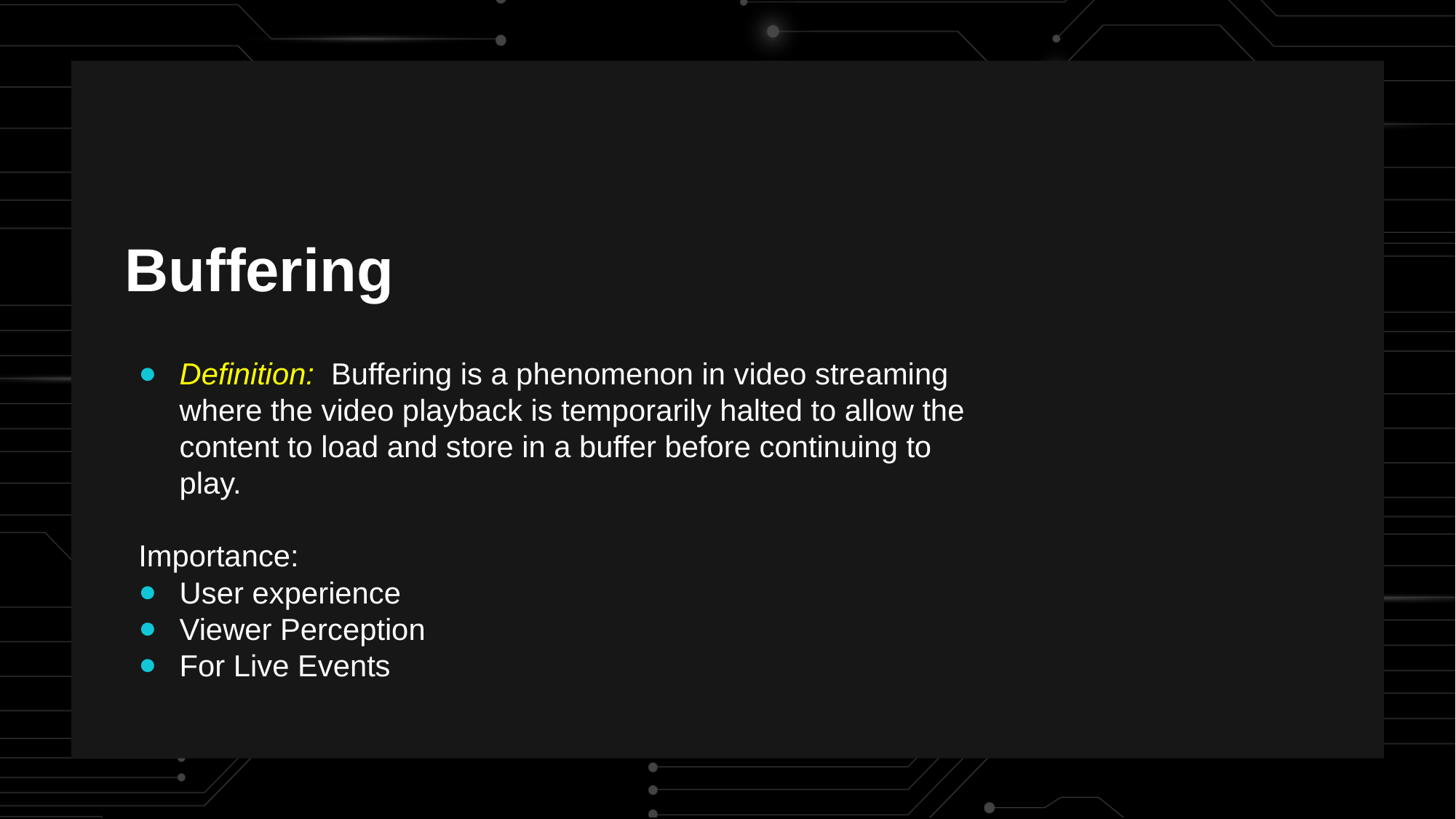

# Buffering
Definition:  Buffering is a phenomenon in video streaming where the video playback is temporarily halted to allow the content to load and store in a buffer before continuing to play.

Importance:
User experience
Viewer Perception
For Live Events